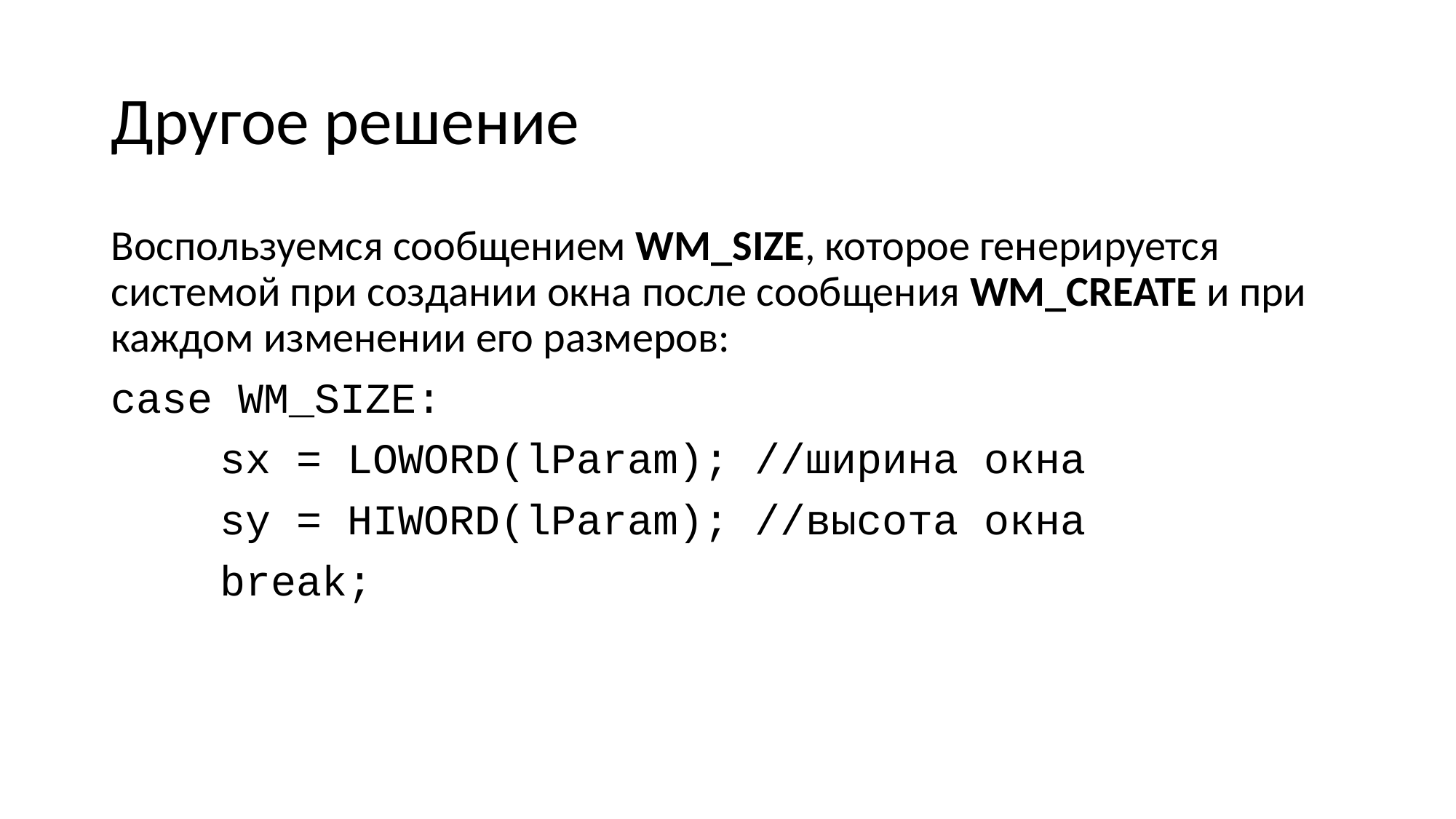

# Другое решение
Воспользуемся сообщением WM_SIZE, которое генерируется системой при создании окна после сообщения WM_CREATE и при каждом изменении его размеров:
case WM_SIZE:
	sx = LOWORD(lParam); //ширина окна
	sy = HIWORD(lParam); //высота окна
	break;